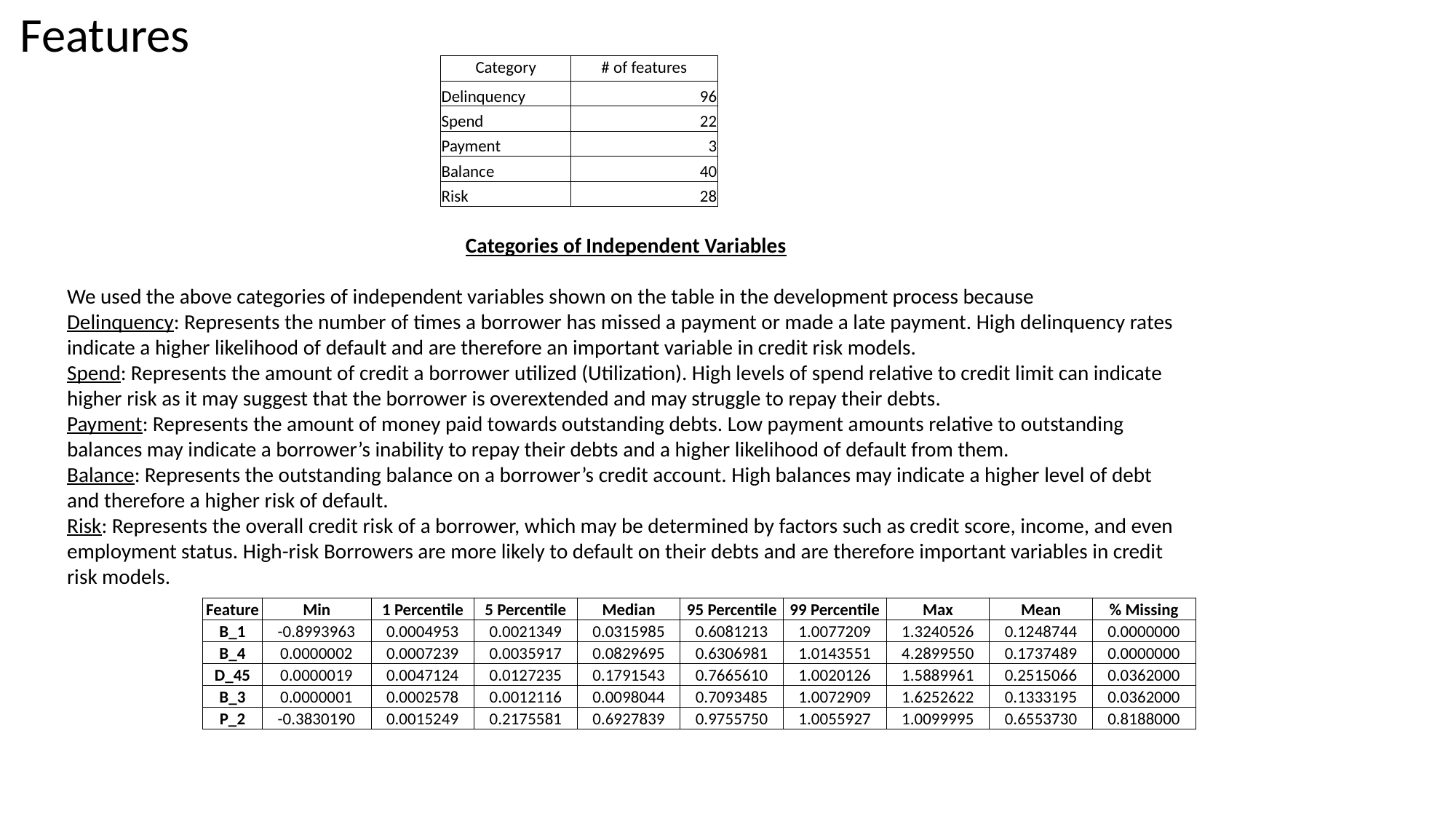

# Features
| Category | # of features |
| --- | --- |
| Delinquency | 96 |
| Spend | 22 |
| Payment | 3 |
| Balance | 40 |
| Risk | 28 |
Categories of Independent Variables

We used the above categories of independent variables shown on the table in the development process because
Delinquency: Represents the number of times a borrower has missed a payment or made a late payment. High delinquency rates indicate a higher likelihood of default and are therefore an important variable in credit risk models.
Spend: Represents the amount of credit a borrower utilized (Utilization). High levels of spend relative to credit limit can indicate higher risk as it may suggest that the borrower is overextended and may struggle to repay their debts.
Payment: Represents the amount of money paid towards outstanding debts. Low payment amounts relative to outstanding balances may indicate a borrower’s inability to repay their debts and a higher likelihood of default from them.
Balance: Represents the outstanding balance on a borrower’s credit account. High balances may indicate a higher level of debt and therefore a higher risk of default.
Risk: Represents the overall credit risk of a borrower, which may be determined by factors such as credit score, income, and even employment status. High-risk Borrowers are more likely to default on their debts and are therefore important variables in credit risk models.

| Feature | Min | 1 Percentile | 5 Percentile | Median | 95 Percentile | 99 Percentile | Max | Mean | % Missing |
| --- | --- | --- | --- | --- | --- | --- | --- | --- | --- |
| B\_1 | -0.8993963 | 0.0004953 | 0.0021349 | 0.0315985 | 0.6081213 | 1.0077209 | 1.3240526 | 0.1248744 | 0.0000000 |
| B\_4 | 0.0000002 | 0.0007239 | 0.0035917 | 0.0829695 | 0.6306981 | 1.0143551 | 4.2899550 | 0.1737489 | 0.0000000 |
| D\_45 | 0.0000019 | 0.0047124 | 0.0127235 | 0.1791543 | 0.7665610 | 1.0020126 | 1.5889961 | 0.2515066 | 0.0362000 |
| B\_3 | 0.0000001 | 0.0002578 | 0.0012116 | 0.0098044 | 0.7093485 | 1.0072909 | 1.6252622 | 0.1333195 | 0.0362000 |
| P\_2 | -0.3830190 | 0.0015249 | 0.2175581 | 0.6927839 | 0.9755750 | 1.0055927 | 1.0099995 | 0.6553730 | 0.8188000 |